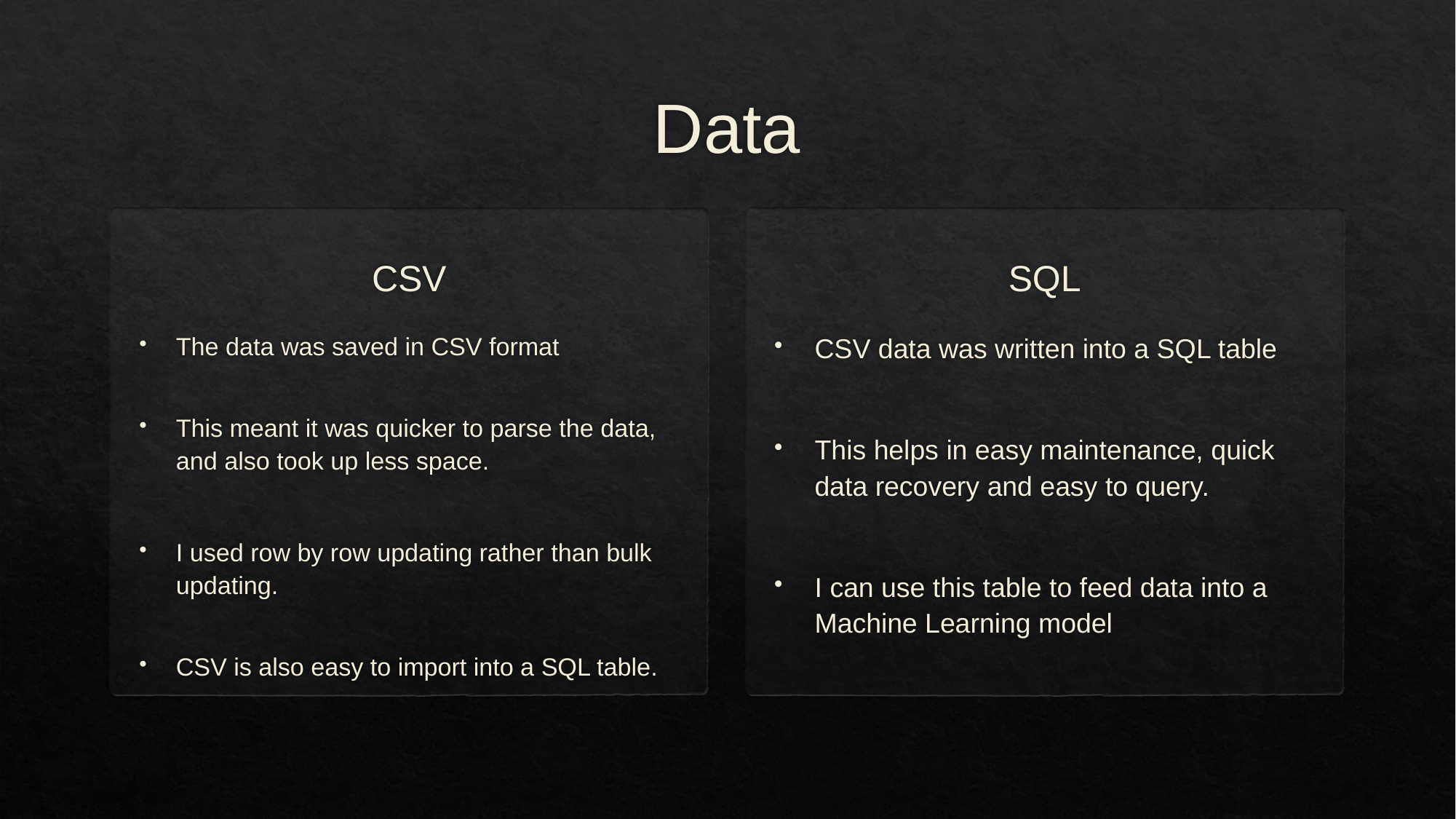

# Data
SQL
CSV
The data was saved in CSV format

This meant it was quicker to parse the data, and also took up less space.

I used row by row updating rather than bulk updating.

CSV is also easy to import into a SQL table.
CSV data was written into a SQL table

This helps in easy maintenance, quick data recovery and easy to query.

I can use this table to feed data into a Machine Learning model